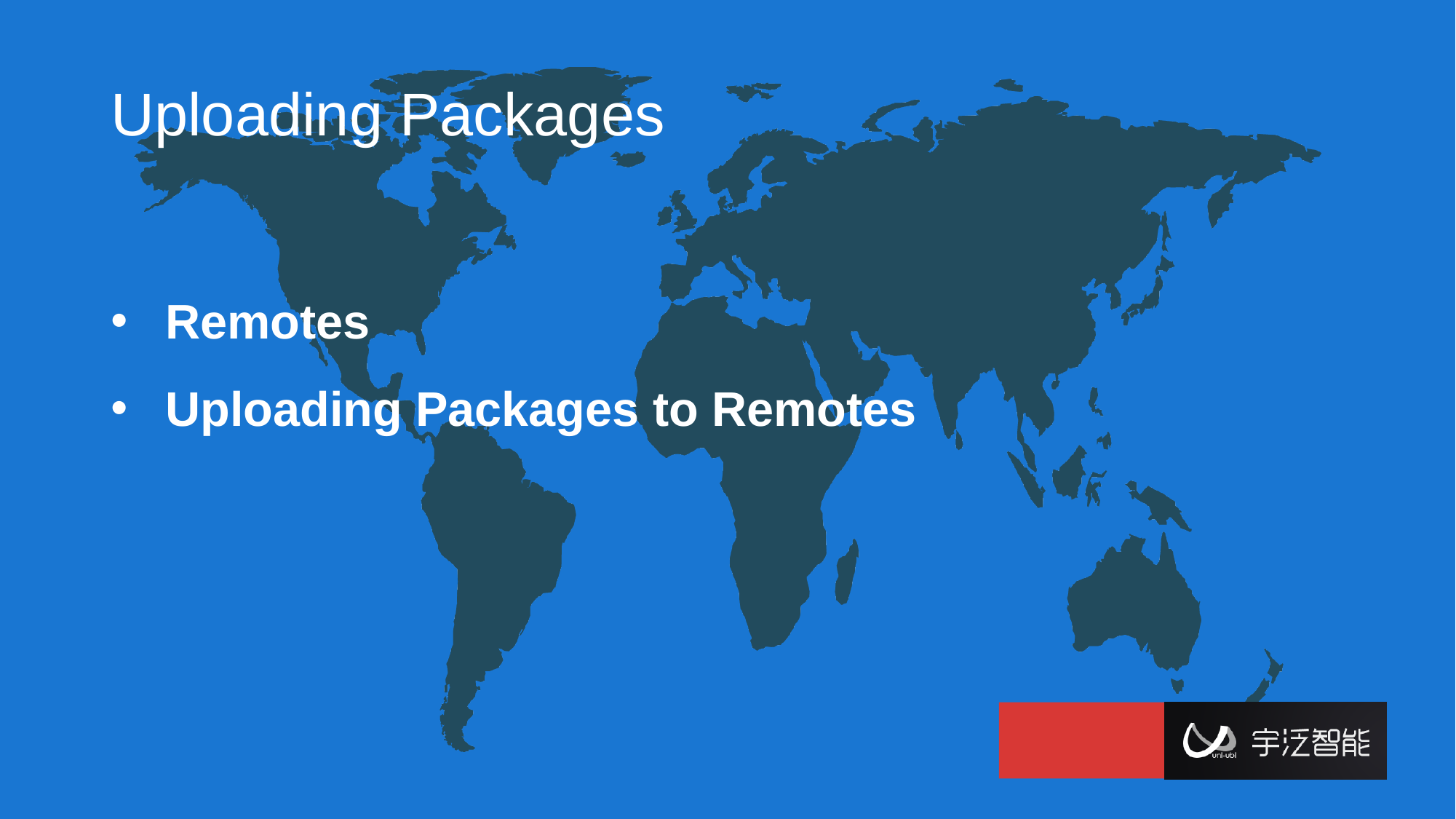

# Uploading Packages
Remotes
Uploading Packages to Remotes